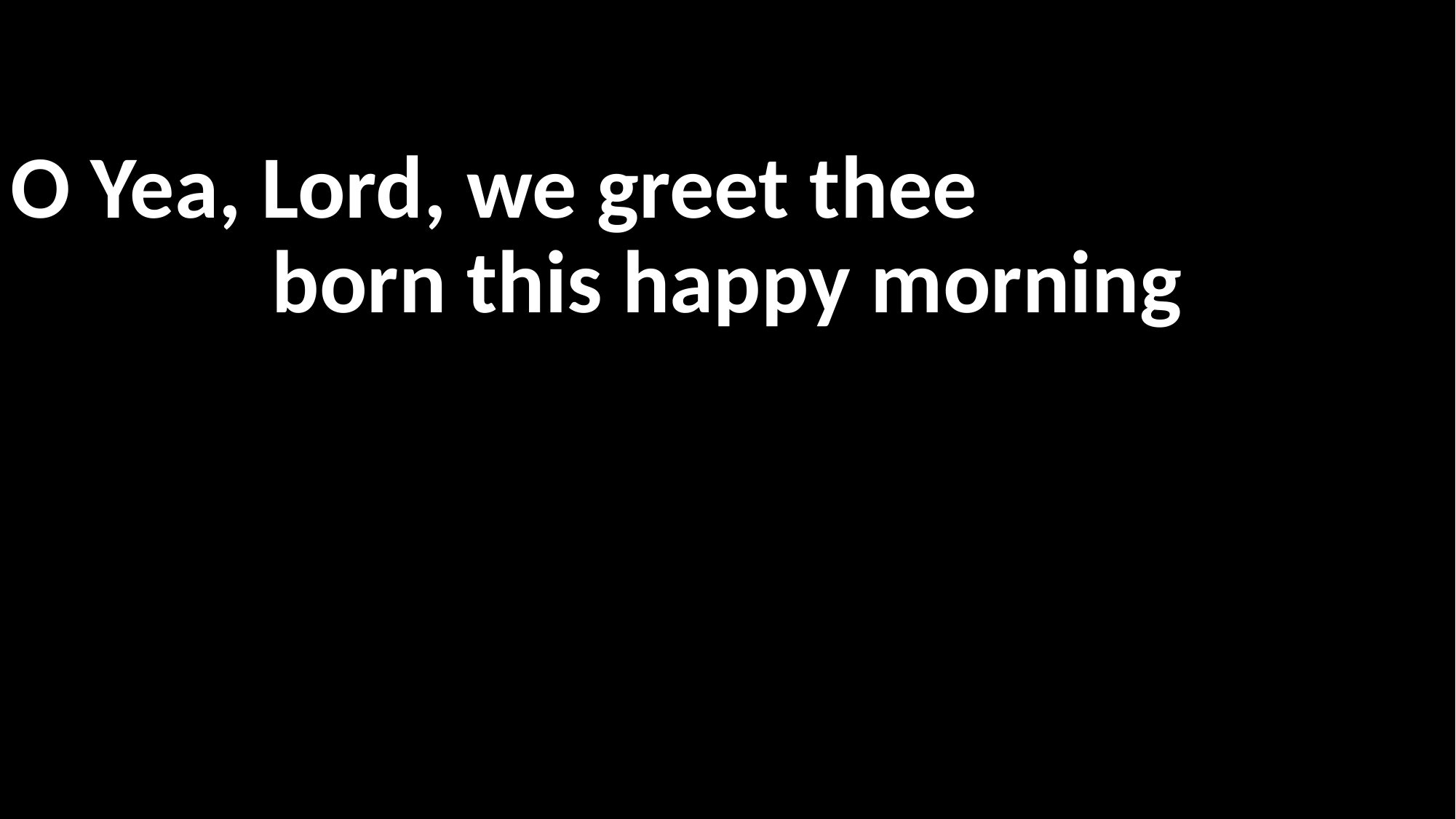

O Yea, Lord, we greet thee
born this happy morning